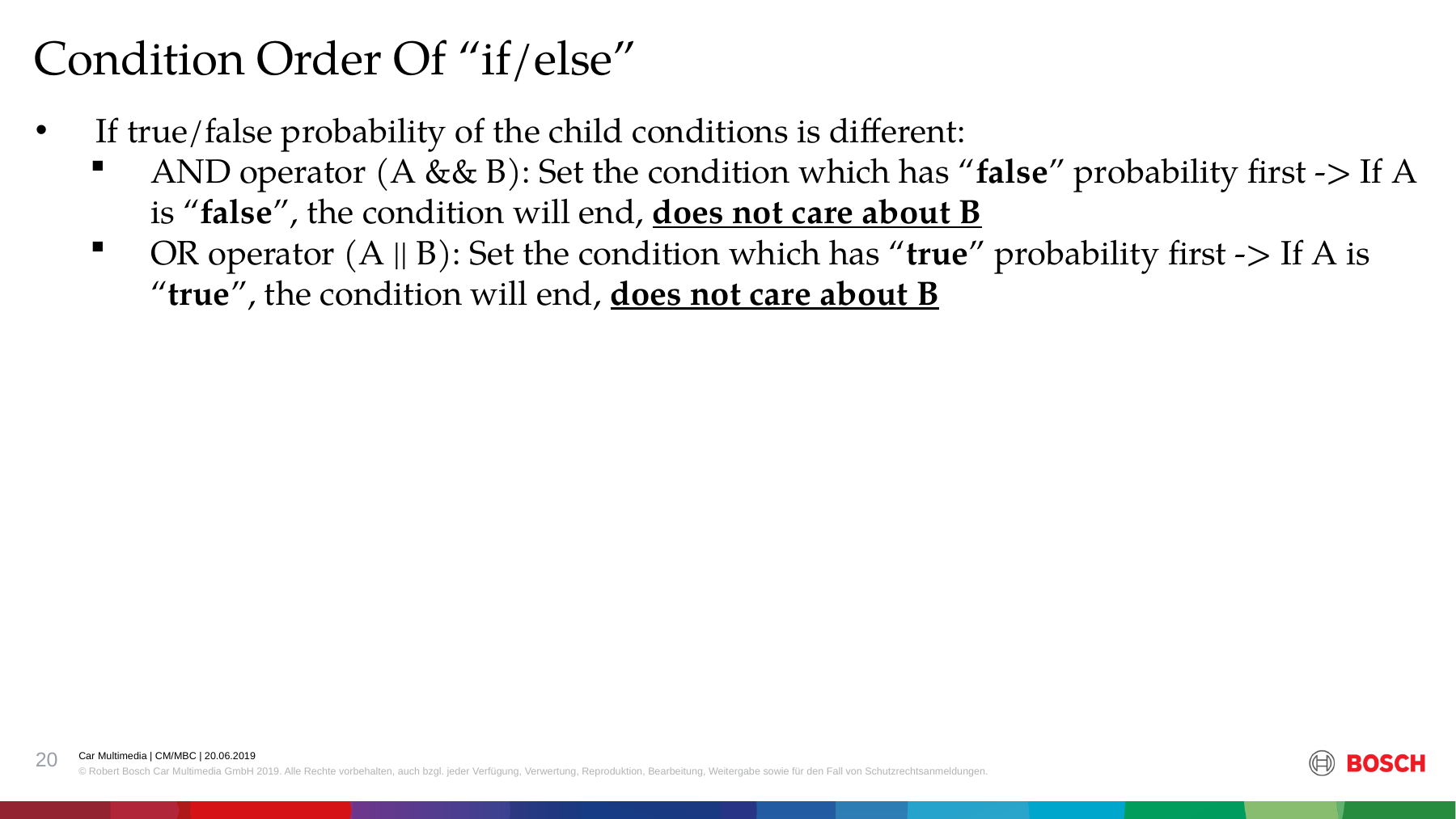

Condition Order Of “if/else”
If true/false probability of the child conditions is different:
AND operator (A && B): Set the condition which has “false” probability first -> If A is “false”, the condition will end, does not care about B
OR operator (A || B): Set the condition which has “true” probability first -> If A is “true”, the condition will end, does not care about B

60* countries –
410,000*
Bosch associates
440 regional
subsidiaries
20